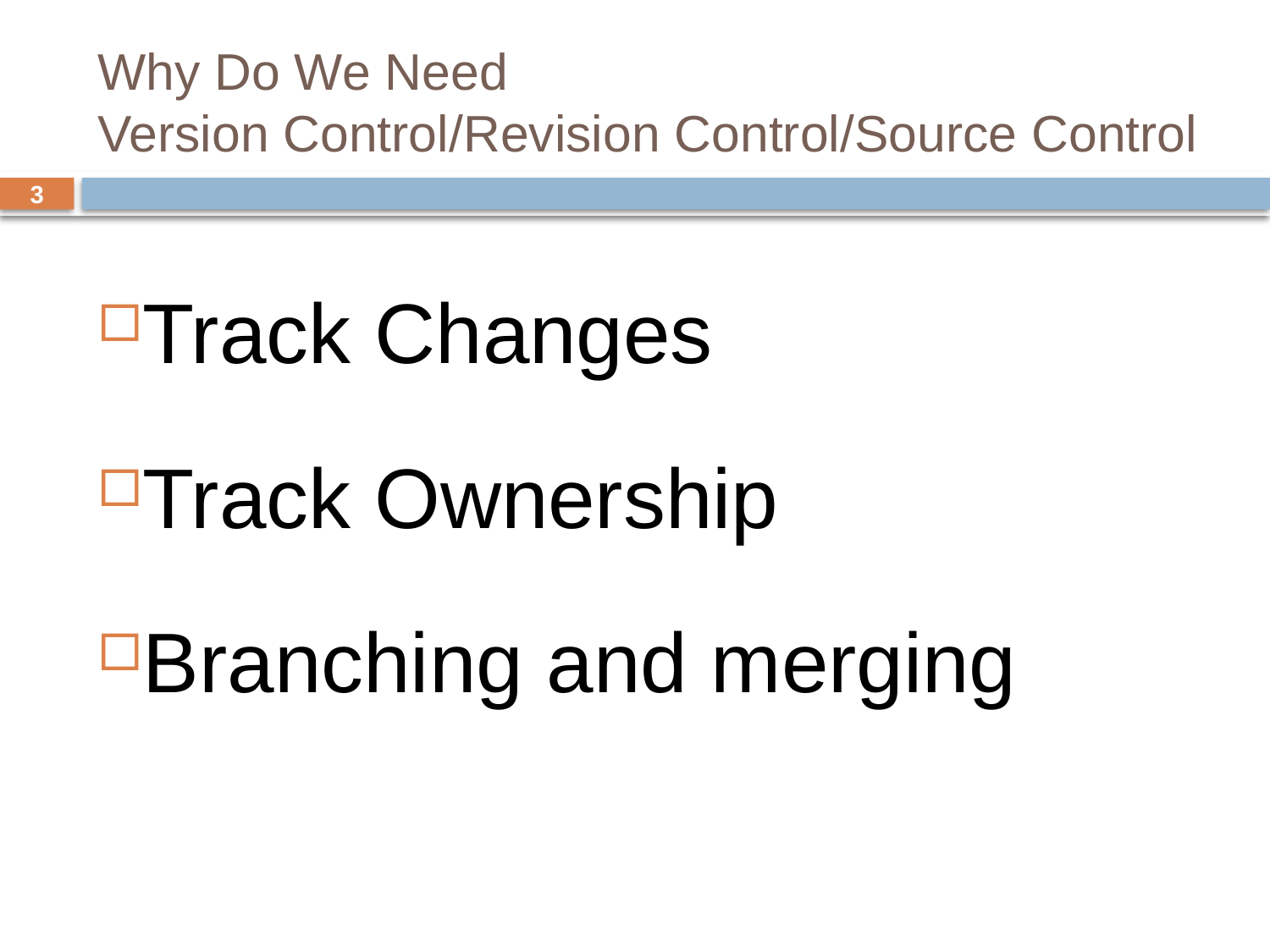

# Why Do We Need Version Control/Revision Control/Source Control
3
Track Changes
Track Ownership
Branching and merging